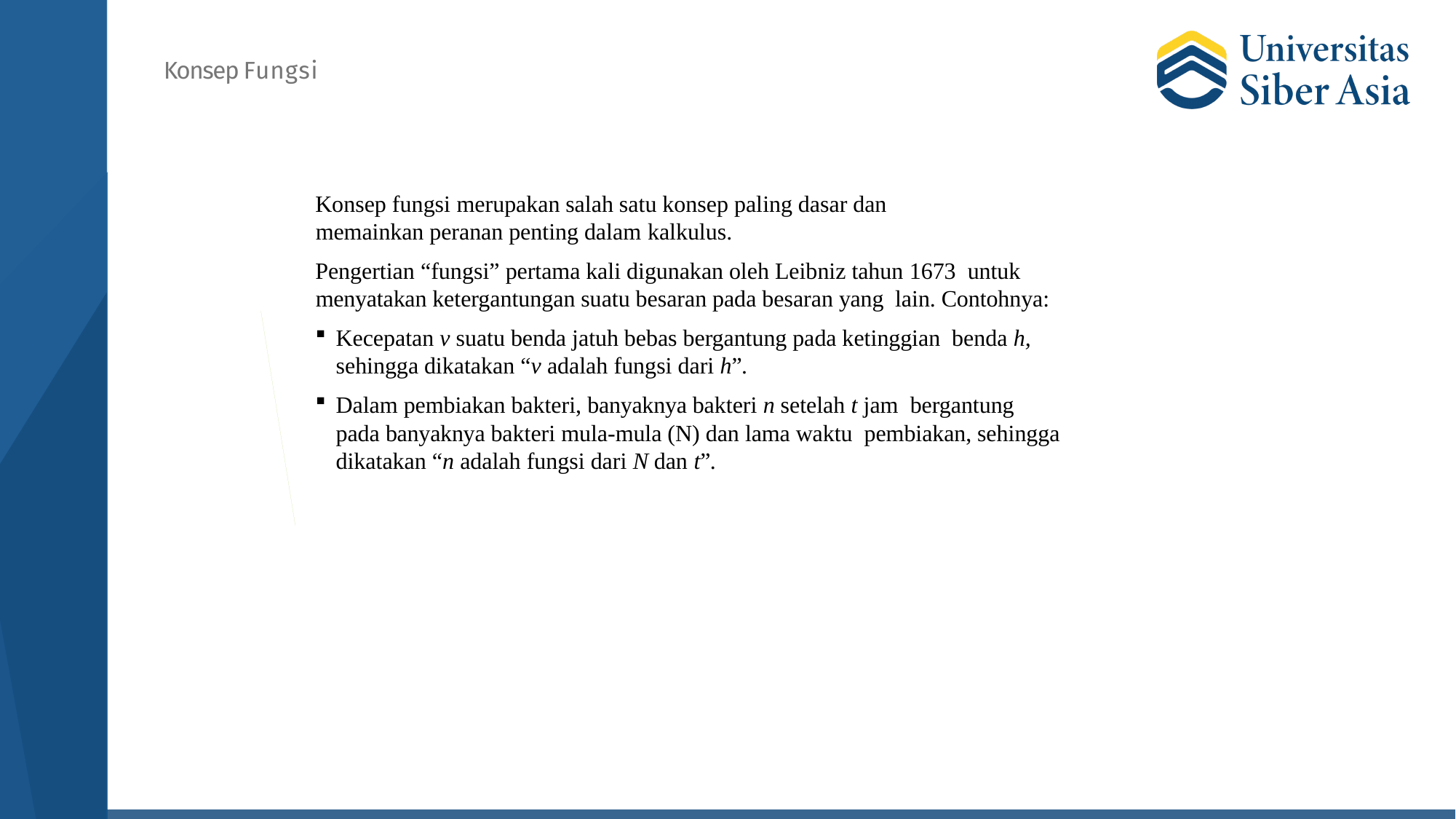

Konsep Fungsi
Konsep fungsi merupakan salah satu konsep paling dasar dan  memainkan peranan penting dalam kalkulus.
Pengertian “fungsi” pertama kali digunakan oleh Leibniz tahun 1673  untuk menyatakan ketergantungan suatu besaran pada besaran yang  lain. Contohnya:
Kecepatan v suatu benda jatuh bebas bergantung pada ketinggian  benda h, sehingga dikatakan “v adalah fungsi dari h”.
Dalam pembiakan bakteri, banyaknya bakteri n setelah t jam  bergantung pada banyaknya bakteri mula-mula (N) dan lama waktu  pembiakan, sehingga dikatakan “n adalah fungsi dari N dan t”.